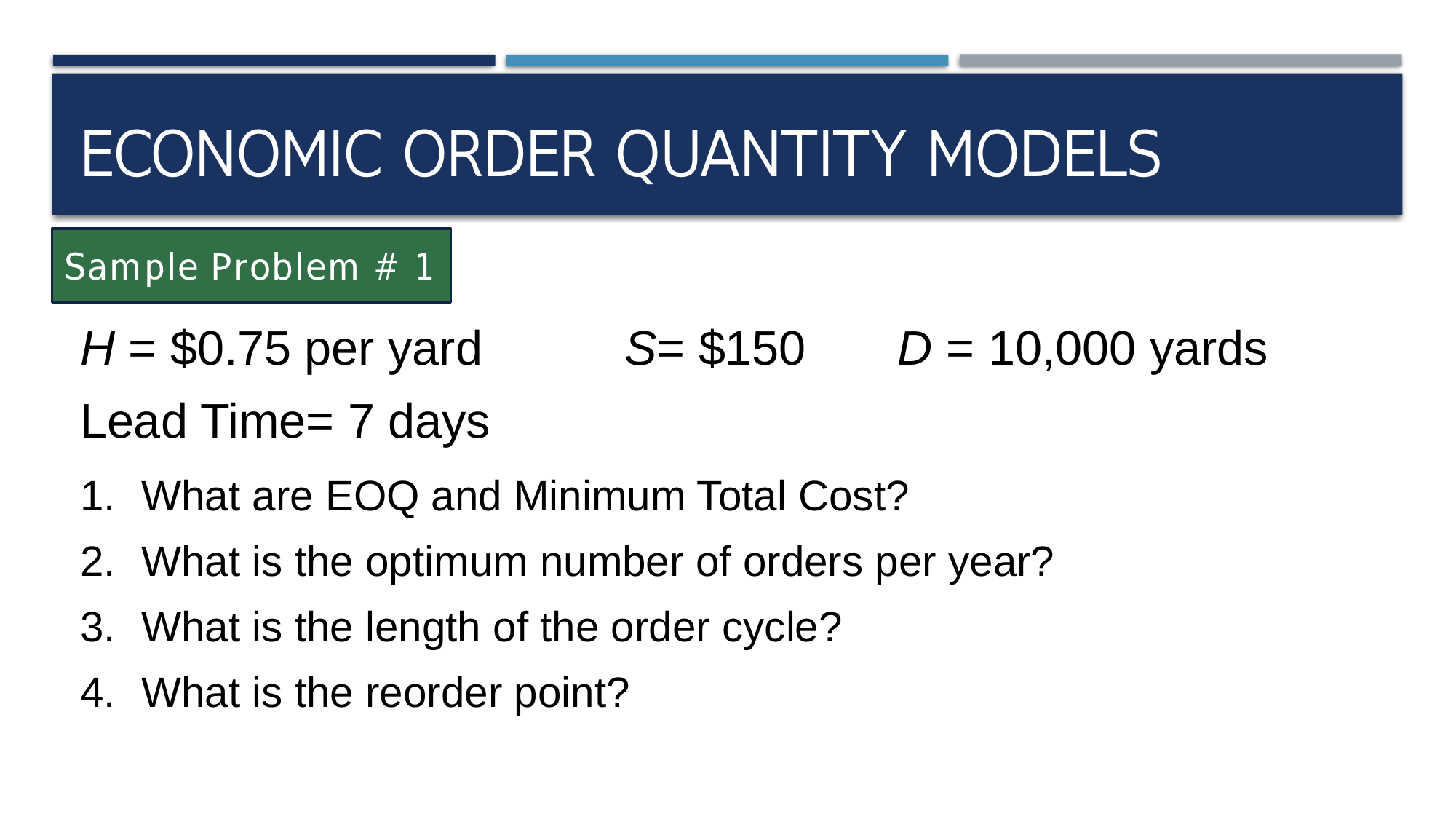

# ECONOMIC ORDER QUANTITY MODELS
Sample Problem # 1
H = $0.75 per yard	S= $150	    D = 10,000 yards

Lead Time= 7 days
What are EOQ and Minimum Total Cost?

What is the optimum number of orders per year?

What is the length of the order cycle?

What is the reorder point?